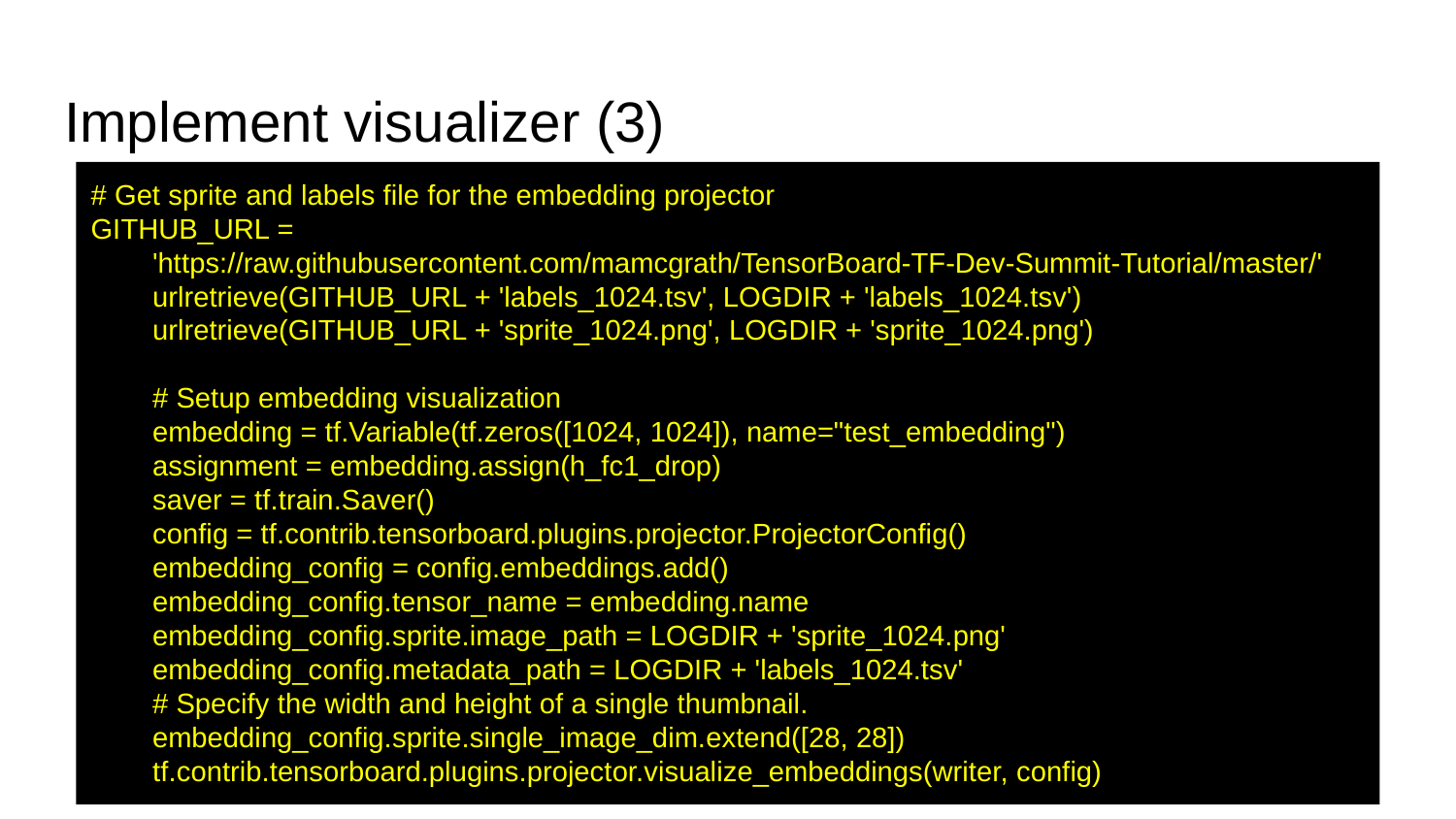

# Implement visualizer (3)
# Get sprite and labels file for the embedding projector
GITHUB_URL =
'https://raw.githubusercontent.com/mamcgrath/TensorBoard-TF-Dev-Summit-Tutorial/master/'
urlretrieve(GITHUB_URL + 'labels_1024.tsv', LOGDIR + 'labels_1024.tsv')
urlretrieve(GITHUB_URL + 'sprite_1024.png', LOGDIR + 'sprite_1024.png')

# Setup embedding visualization
embedding = tf.Variable(tf.zeros([1024, 1024]), name="test_embedding")
assignment = embedding.assign(h_fc1_drop)
saver = tf.train.Saver()
config = tf.contrib.tensorboard.plugins.projector.ProjectorConfig()
embedding_config = config.embeddings.add()
embedding_config.tensor_name = embedding.name
embedding_config.sprite.image_path = LOGDIR + 'sprite_1024.png'
embedding_config.metadata_path = LOGDIR + 'labels_1024.tsv'
# Specify the width and height of a single thumbnail.
embedding_config.sprite.single_image_dim.extend([28, 28])
tf.contrib.tensorboard.plugins.projector.visualize_embeddings(writer, config)